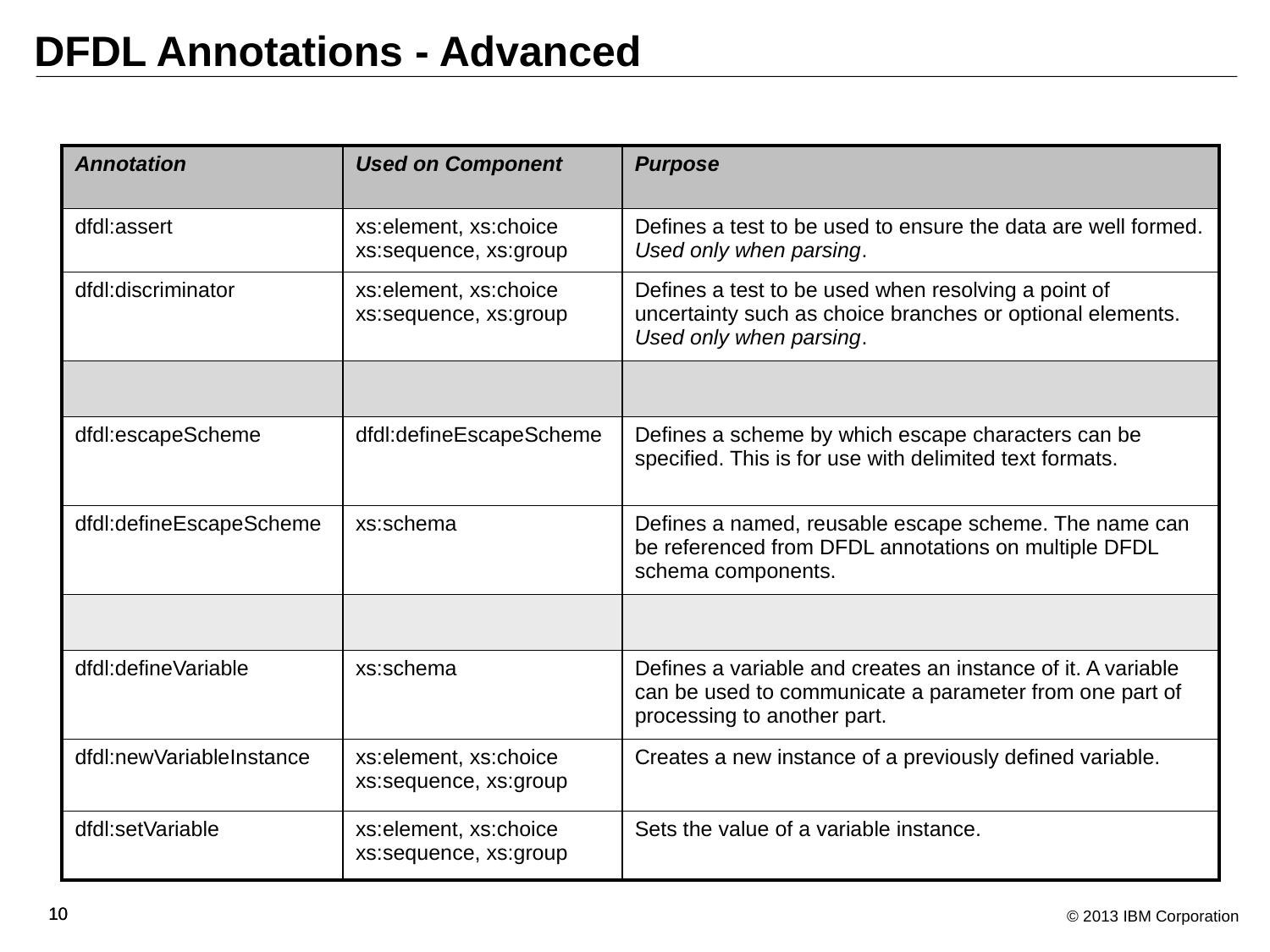

DFDL Annotations - Advanced
| Annotation | Used on Component | Purpose |
| --- | --- | --- |
| dfdl:assert | xs:element, xs:choice xs:sequence, xs:group | Defines a test to be used to ensure the data are well formed. Used only when parsing. |
| dfdl:discriminator | xs:element, xs:choice xs:sequence, xs:group | Defines a test to be used when resolving a point of uncertainty such as choice branches or optional elements. Used only when parsing. |
|  |  |  |
| dfdl:escapeScheme | dfdl:defineEscapeScheme | Defines a scheme by which escape characters can be specified. This is for use with delimited text formats. |
| dfdl:defineEscapeScheme | xs:schema | Defines a named, reusable escape scheme. The name can be referenced from DFDL annotations on multiple DFDL schema components. |
|  |  |  |
| dfdl:defineVariable | xs:schema | Defines a variable and creates an instance of it. A variable can be used to communicate a parameter from one part of processing to another part. |
| dfdl:newVariableInstance | xs:element, xs:choice xs:sequence, xs:group | Creates a new instance of a previously defined variable. |
| dfdl:setVariable | xs:element, xs:choice xs:sequence, xs:group | Sets the value of a variable instance. |